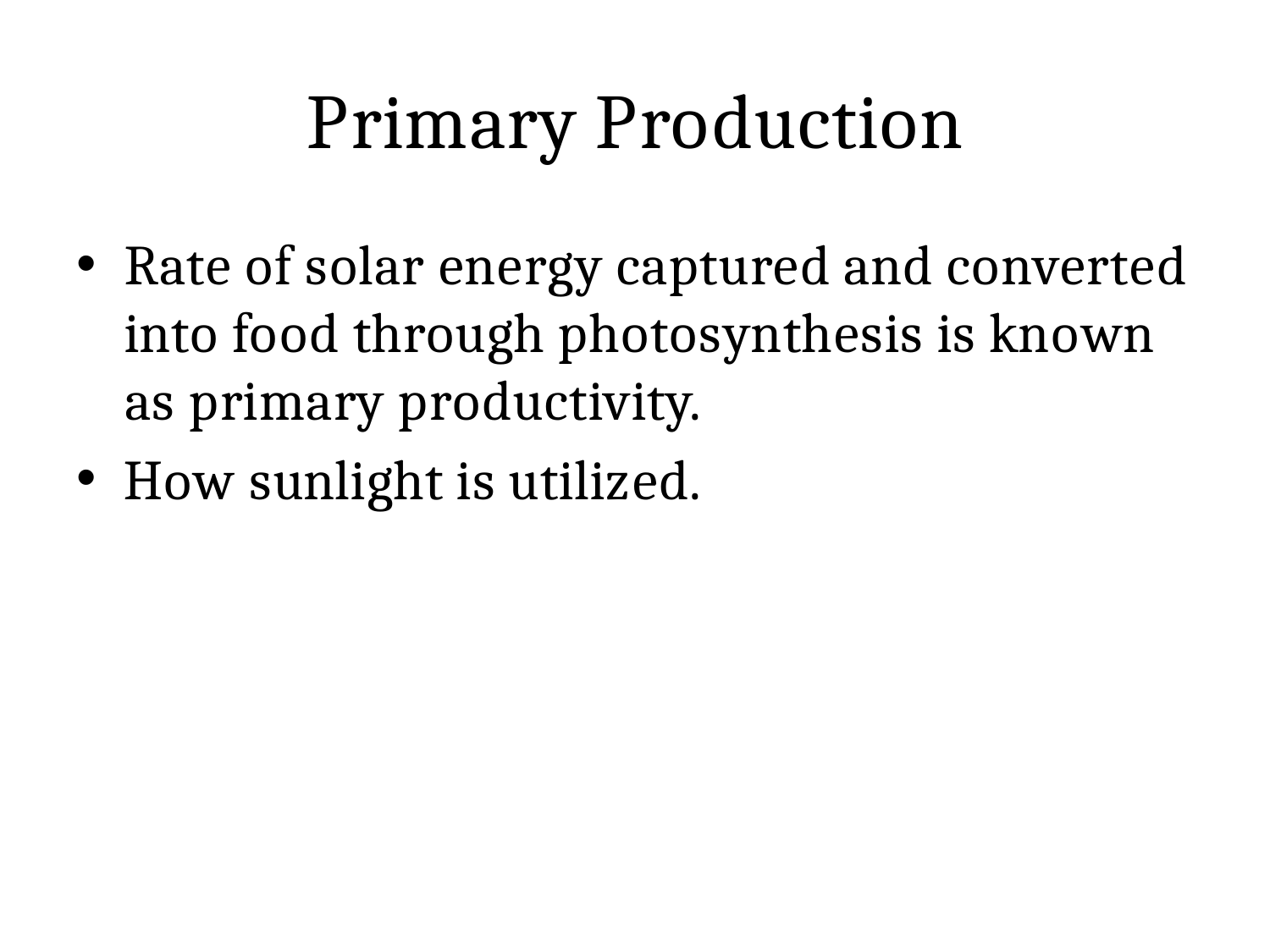

# Primary Production
Rate of solar energy captured and converted into food through photosynthesis is known as primary productivity.
How sunlight is utilized.